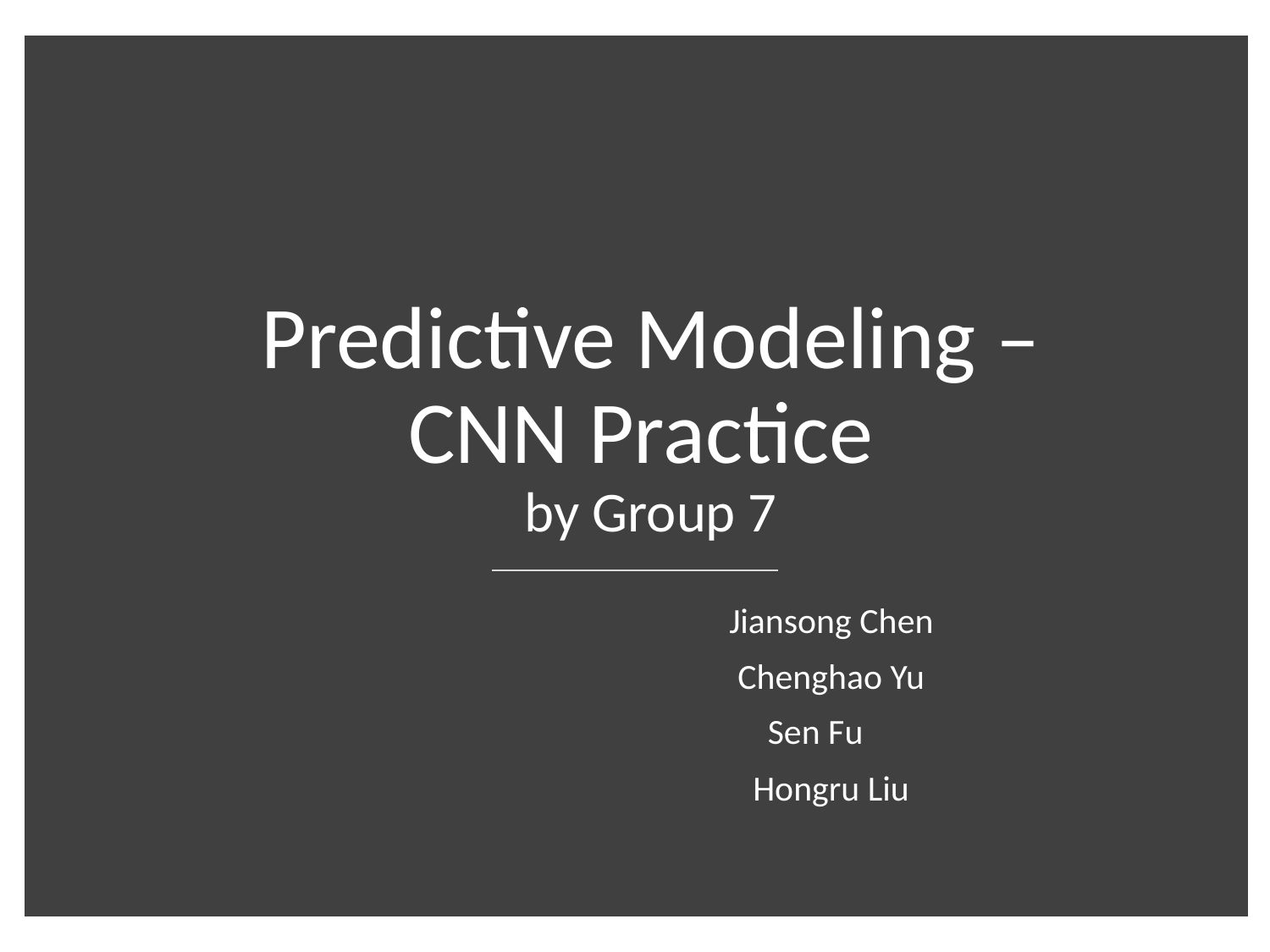

# Predictive Modeling – CNN Practice by Group 7
Jiansong Chen
Chenghao Yu
Sen Fu
Hongru Liu
1